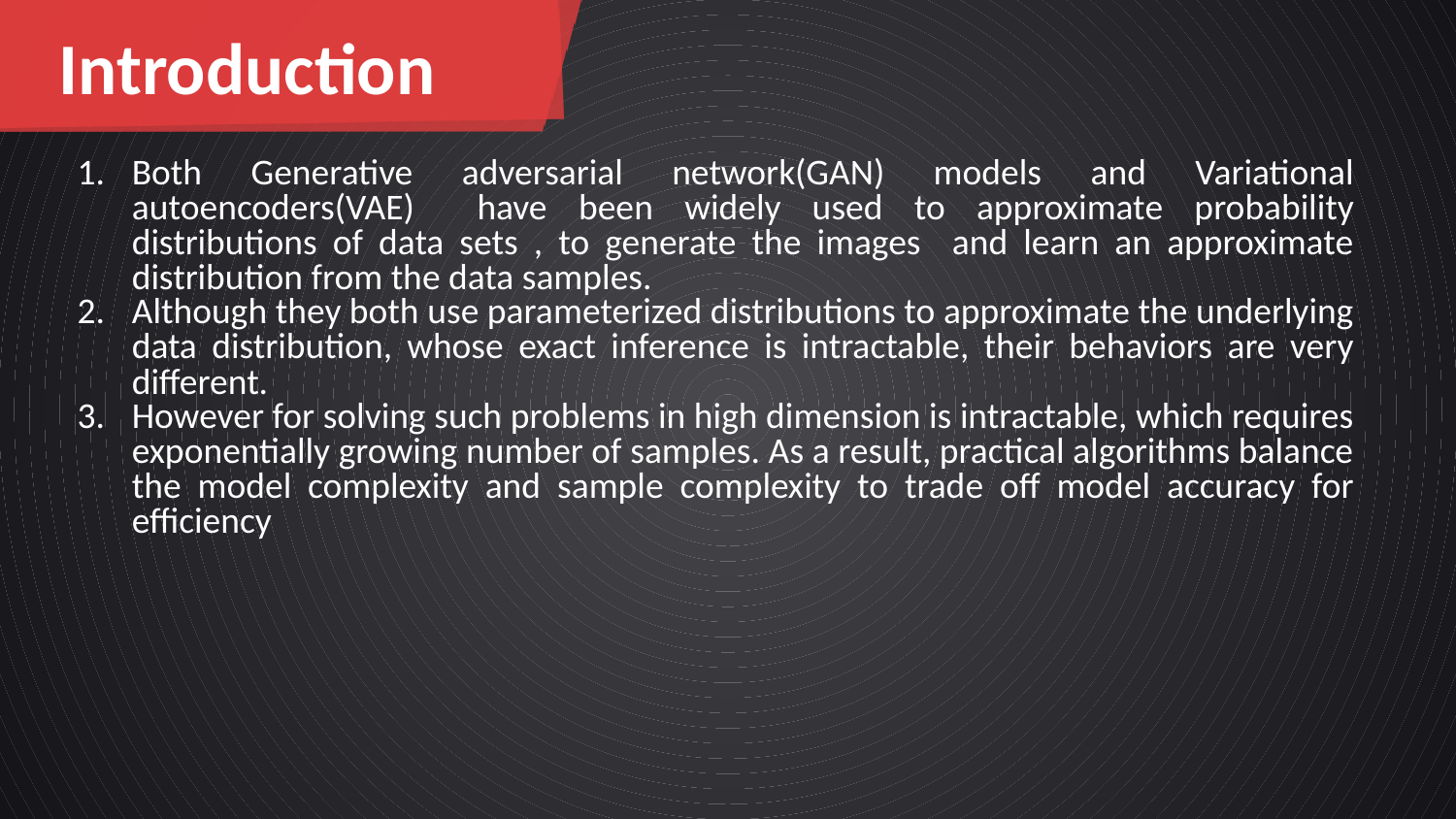

Introduction
Both Generative adversarial network(GAN) models and Variational autoencoders(VAE)  have been widely used to approximate probability distributions of data sets , to generate the images  and learn an approximate distribution from the data samples.
Although they both use parameterized distributions to approximate the underlying data distribution, whose exact inference is intractable, their behaviors are very different.
However for solving such problems in high dimension is intractable, which requires exponentially growing number of samples. As a result, practical algorithms balance the model complexity and sample complexity to trade off model accuracy for efficiency